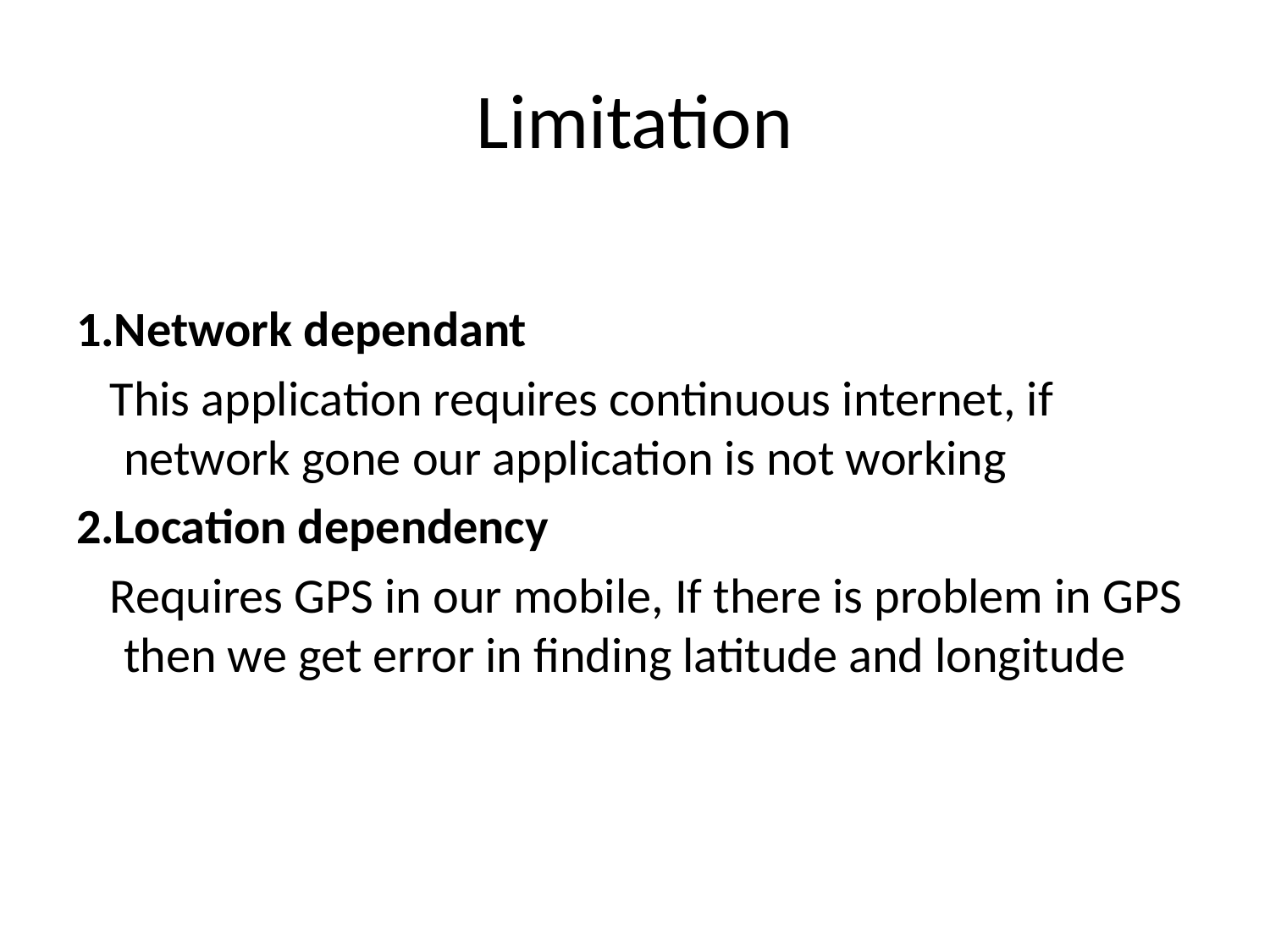

# Limitation

1.Network dependant
   This application requires continuous internet, if network gone our application is not working
2.Location dependency
   Requires GPS in our mobile, If there is problem in GPS then we get error in finding latitude and longitude